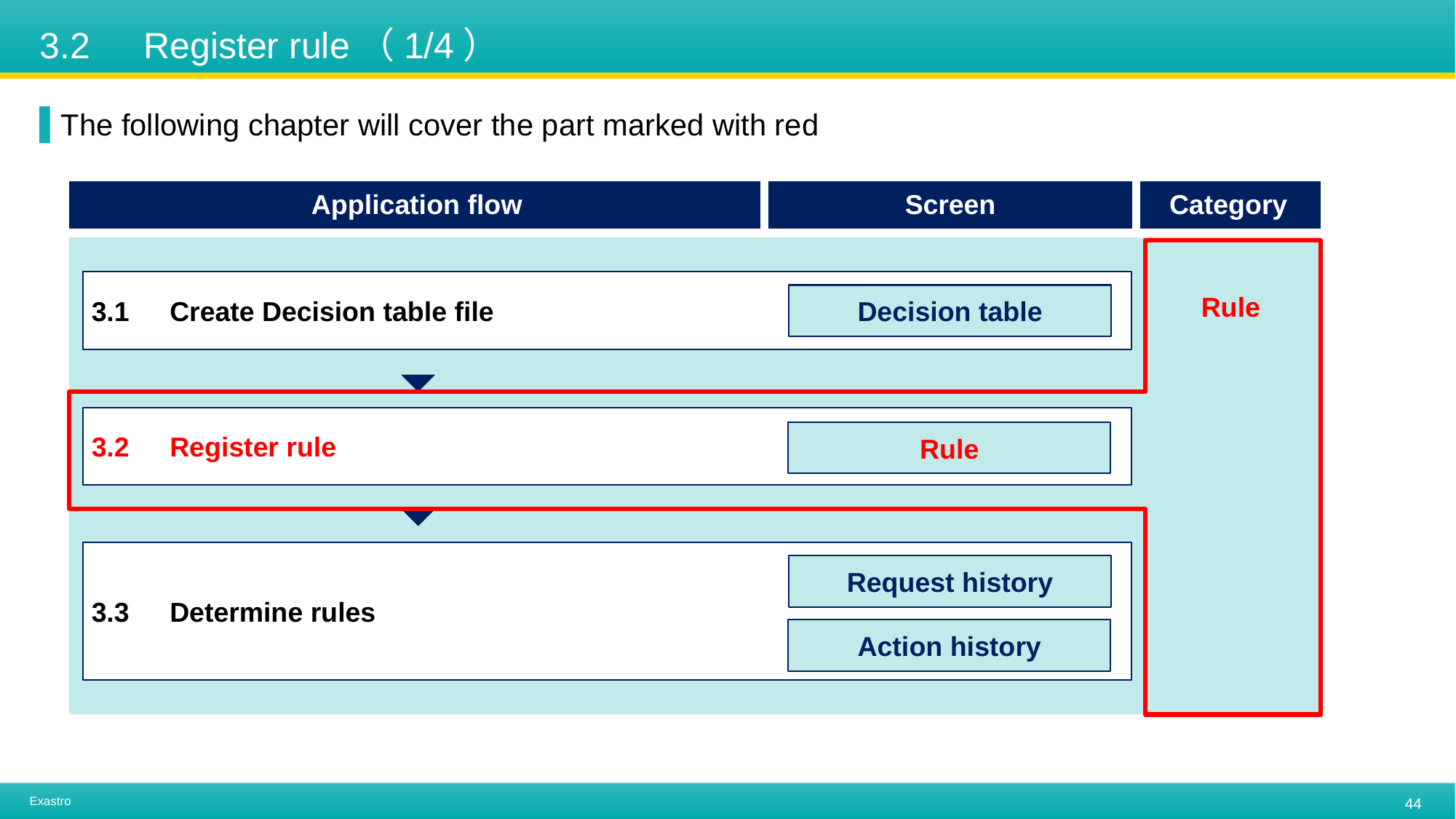

# 3.2　Register rule（1/4）
The following chapter will cover the part marked with red
| Application flow | Screen | Category |
| --- | --- | --- |
|  |  |  |

Rule

3.1　Create Decision table file
Decision table

3.2　Register rule
Rule

3.3　Determine rules
Request history
Action history